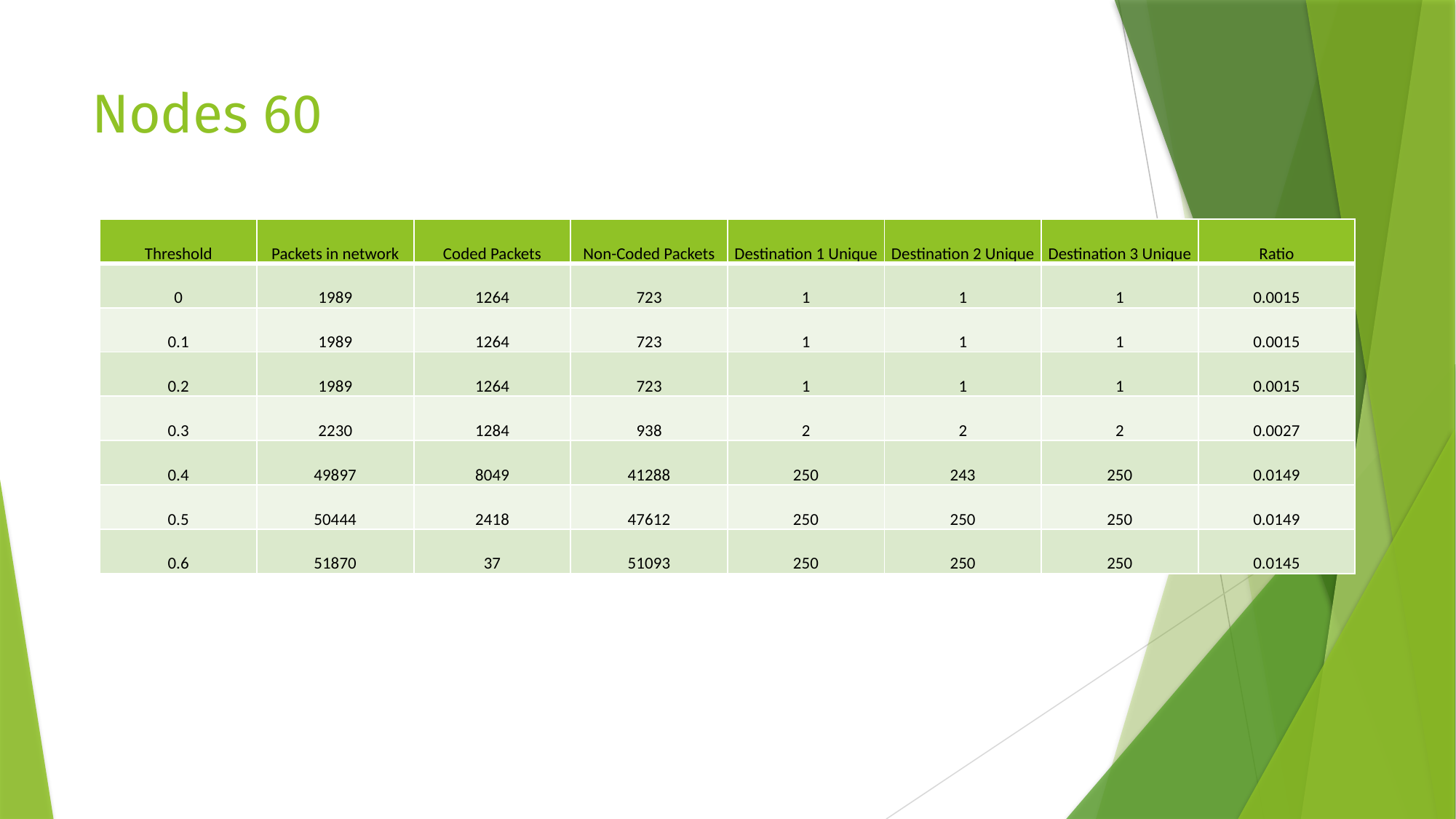

# Nodes 60
| Threshold | Packets in network | Coded Packets | Non-Coded Packets | Destination 1 Unique | Destination 2 Unique | Destination 3 Unique | Ratio |
| --- | --- | --- | --- | --- | --- | --- | --- |
| 0 | 1989 | 1264 | 723 | 1 | 1 | 1 | 0.0015 |
| 0.1 | 1989 | 1264 | 723 | 1 | 1 | 1 | 0.0015 |
| 0.2 | 1989 | 1264 | 723 | 1 | 1 | 1 | 0.0015 |
| 0.3 | 2230 | 1284 | 938 | 2 | 2 | 2 | 0.0027 |
| 0.4 | 49897 | 8049 | 41288 | 250 | 243 | 250 | 0.0149 |
| 0.5 | 50444 | 2418 | 47612 | 250 | 250 | 250 | 0.0149 |
| 0.6 | 51870 | 37 | 51093 | 250 | 250 | 250 | 0.0145 |